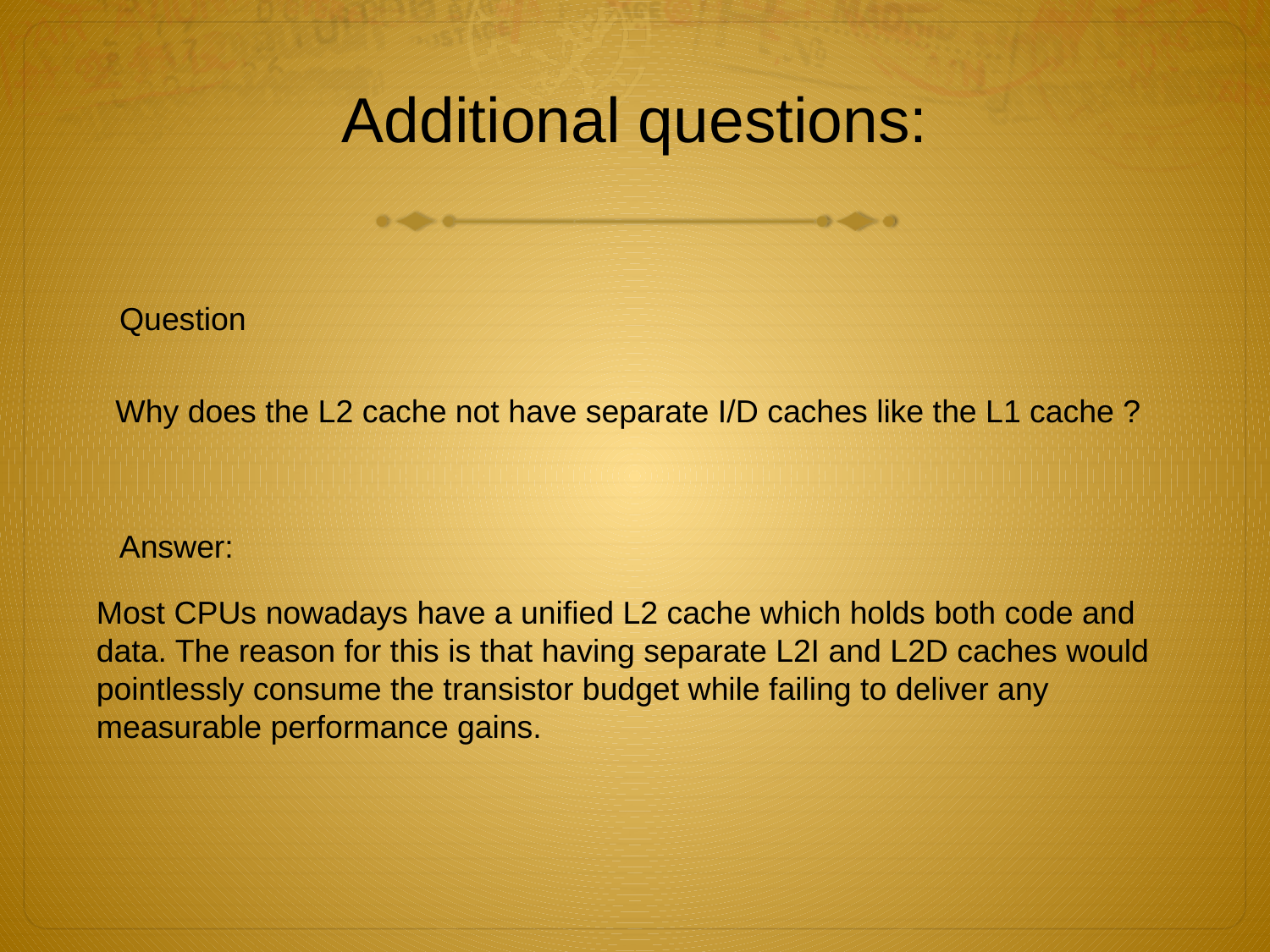

# Additional questions:
Question
Why does the L2 cache not have separate I/D caches like the L1 cache ?
Answer:
Most CPUs nowadays have a unified L2 cache which holds both code and data. The reason for this is that having separate L2I and L2D caches would pointlessly consume the transistor budget while failing to deliver any measurable performance gains.